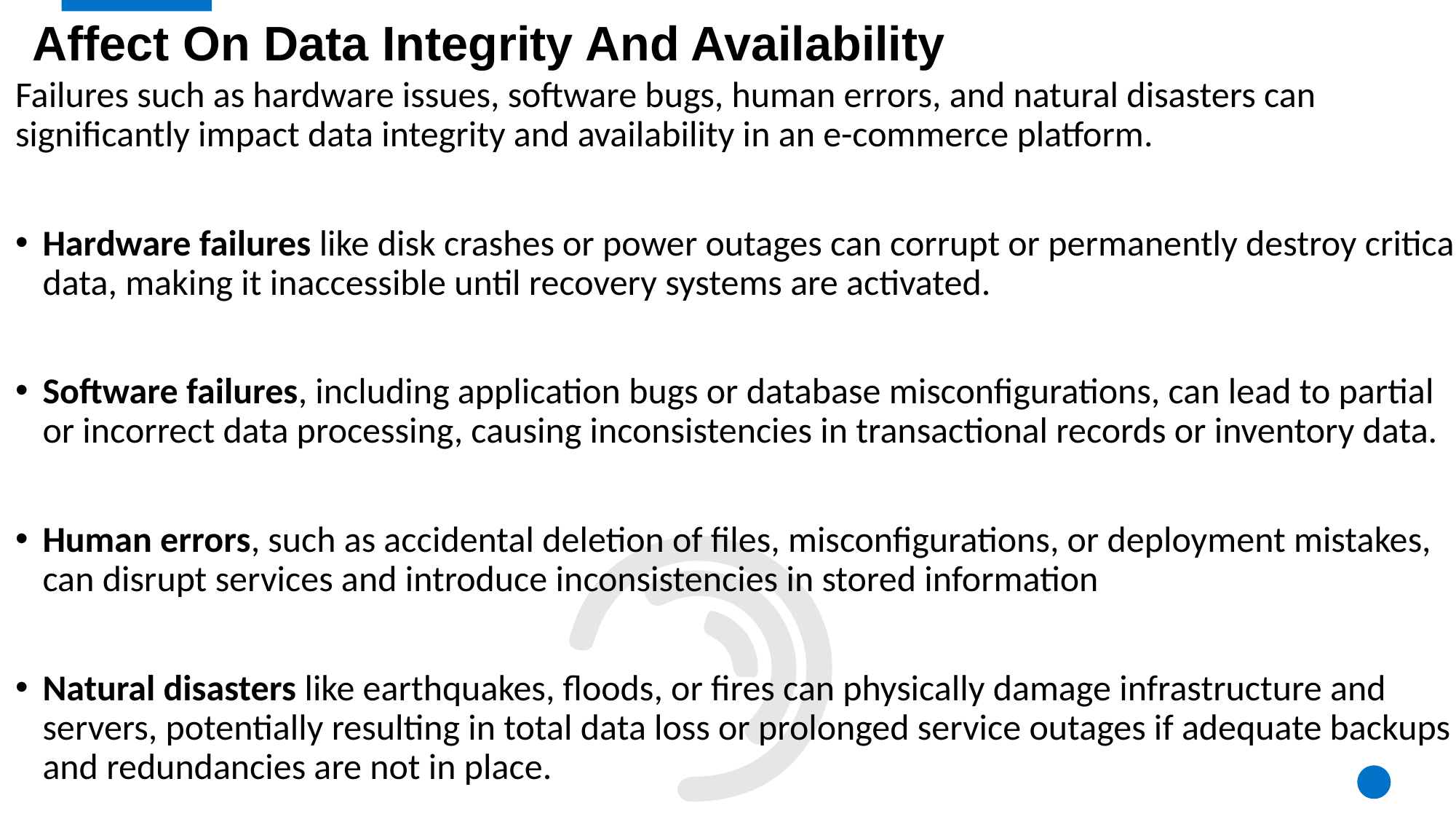

# Affect On Data Integrity And Availability
Failures such as hardware issues, software bugs, human errors, and natural disasters can significantly impact data integrity and availability in an e-commerce platform.

Hardware failures like disk crashes or power outages can corrupt or permanently destroy critical data, making it inaccessible until recovery systems are activated.

Software failures, including application bugs or database misconfigurations, can lead to partial    or incorrect data processing, causing inconsistencies in transactional records or inventory data.

Human errors, such as accidental deletion of files, misconfigurations, or deployment mistakes, can disrupt services and introduce inconsistencies in stored information

Natural disasters like earthquakes, floods, or fires can physically damage infrastructure and servers, potentially resulting in total data loss or prolonged service outages if adequate backups and redundancies are not in place.